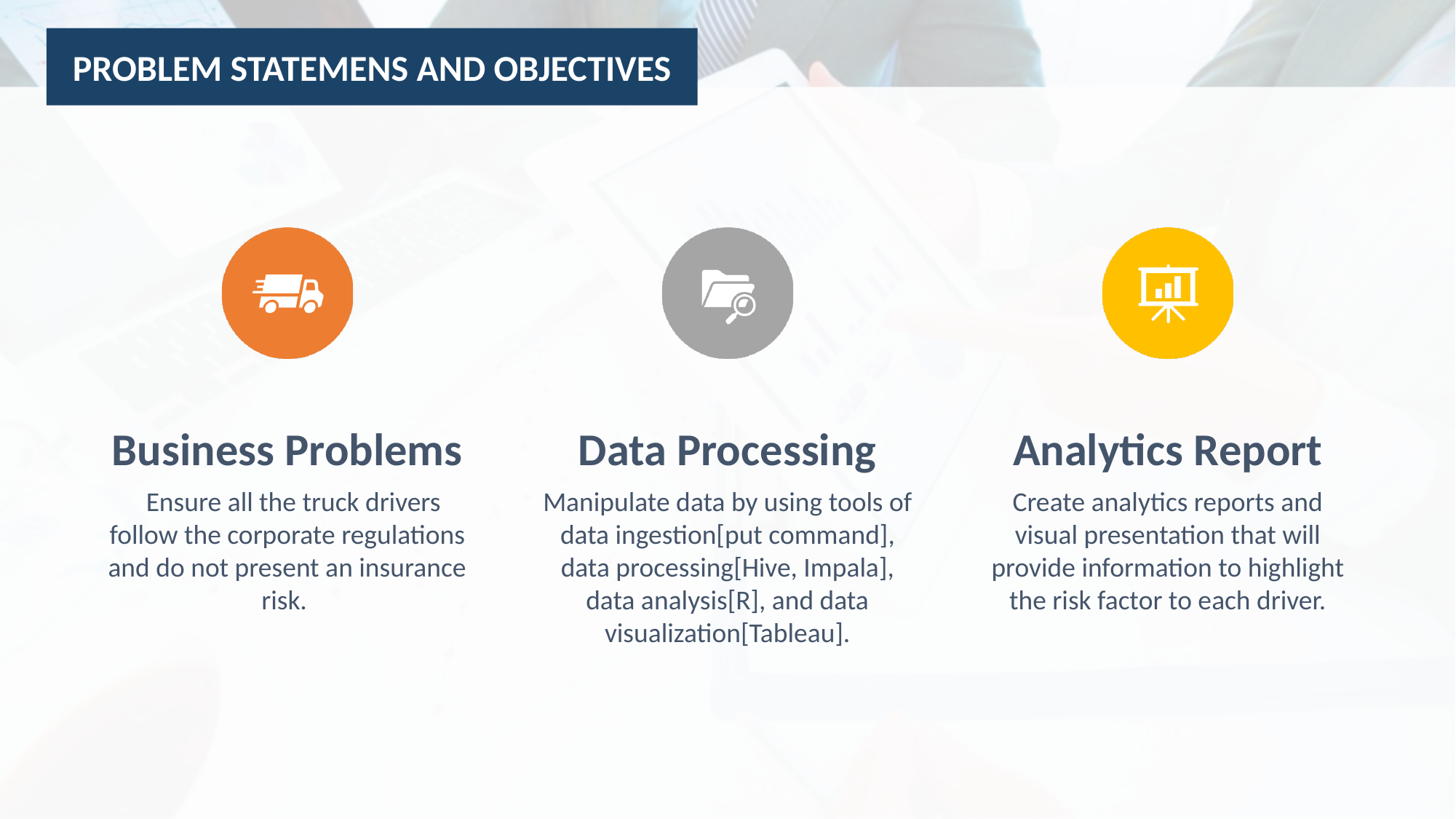

PROBLEM STATEMENS AND OBJECTIVES

Business Problems
  Ensure all the truck drivers follow the corporate regulations and do not present an insurance risk.
Data Processing
Manipulate data by using tools of data ingestion[put command], data processing[Hive, Impala], data analysis[R], and data visualization[Tableau].
Analytics Report
Create analytics reports and visual presentation that will provide information to highlight the risk factor to each driver.